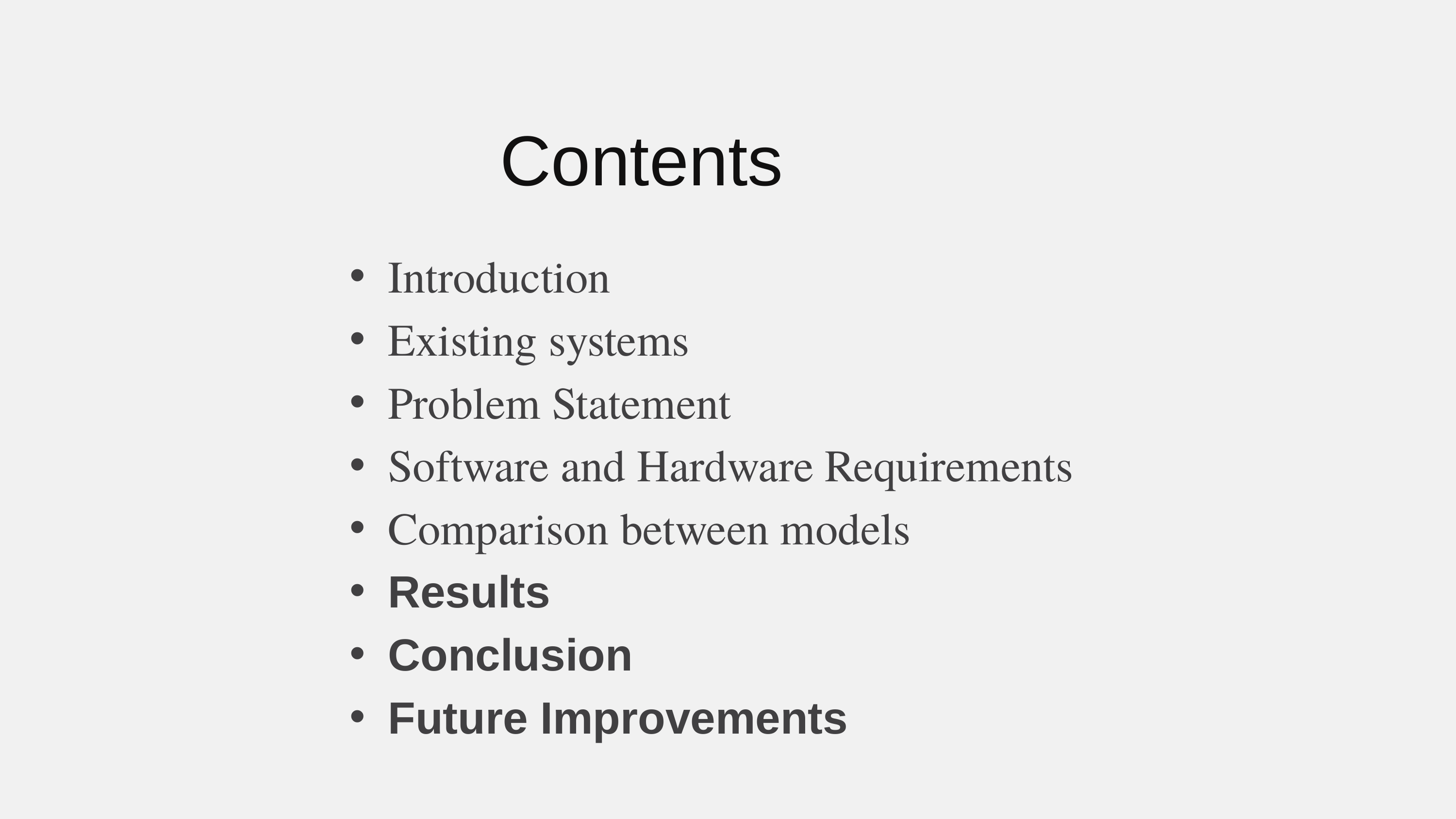

Contents

Introduction
Existing systems
Problem Statement
Software and Hardware Requirements
Comparison between models
Results
Conclusion
Future Improvements